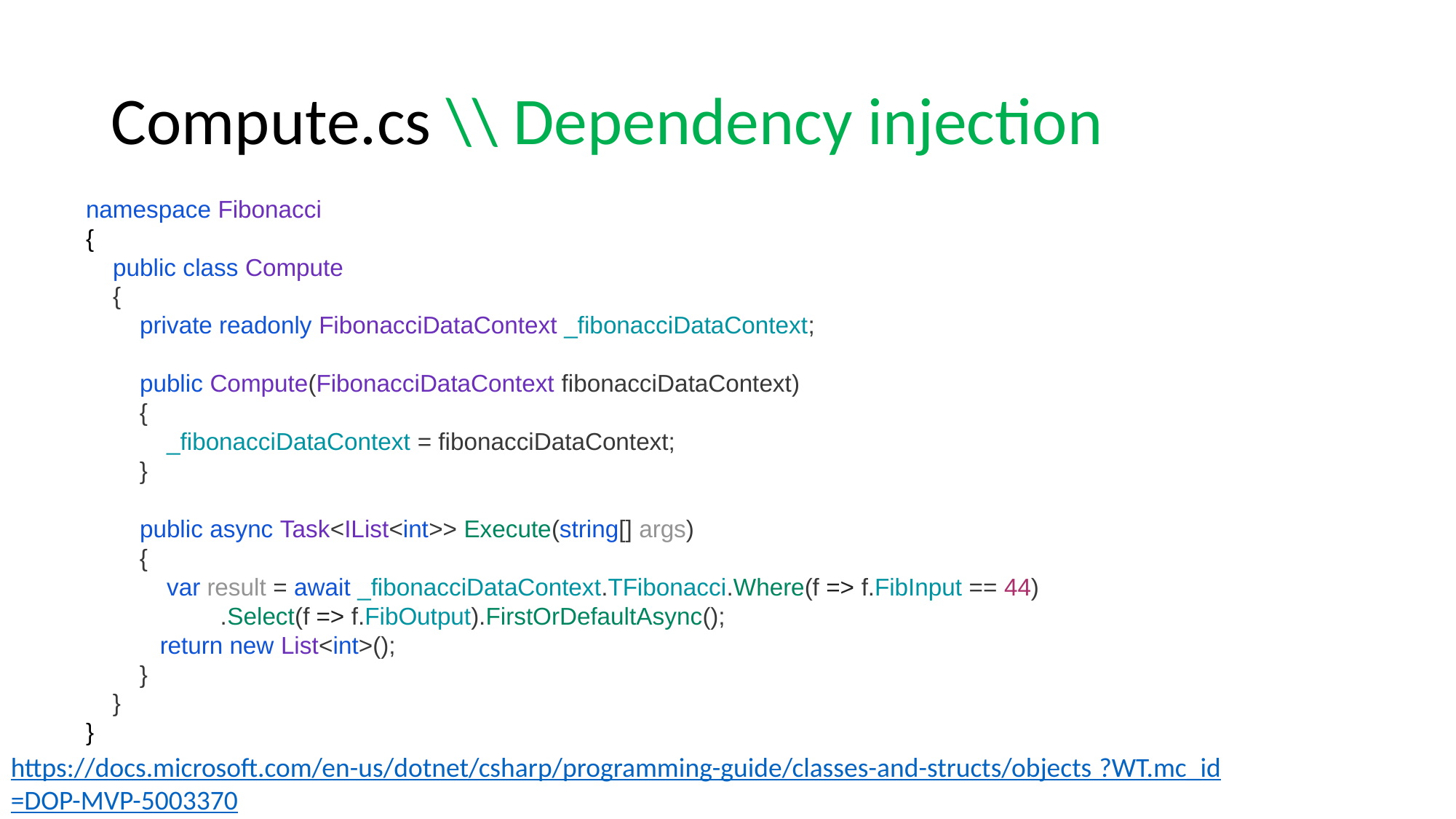

# Compute.cs \\ Dependency injection
namespace Fibonacci
{
    public class Compute
    {
        private readonly FibonacciDataContext _fibonacciDataContext;
        public Compute(FibonacciDataContext fibonacciDataContext)
        {
            _fibonacciDataContext = fibonacciDataContext;
        }
        public async Task<IList<int>> Execute(string[] args)
        {
            var result = await _fibonacciDataContext.TFibonacci.Where(f => f.FibInput == 44)
                    .Select(f => f.FibOutput).FirstOrDefaultAsync();
           return new List<int>();
        }
    }
}
https://docs.microsoft.com/en-us/dotnet/csharp/programming-guide/classes-and-structs/objects ?WT.mc_id=DOP-MVP-5003370